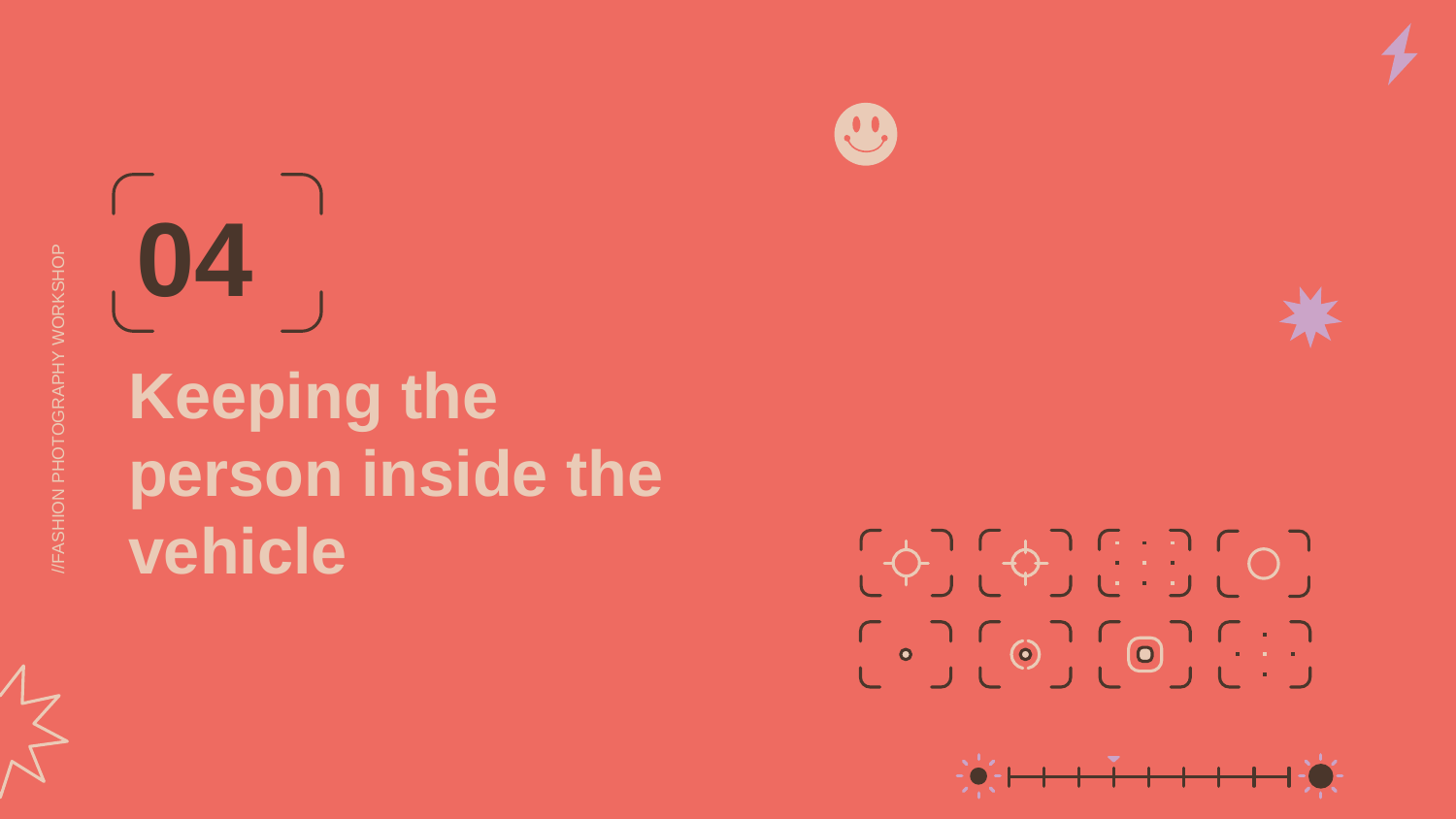

04

# Keeping the person inside the vehicle
//FASHION PHOTOGRAPHY WORKSHOP